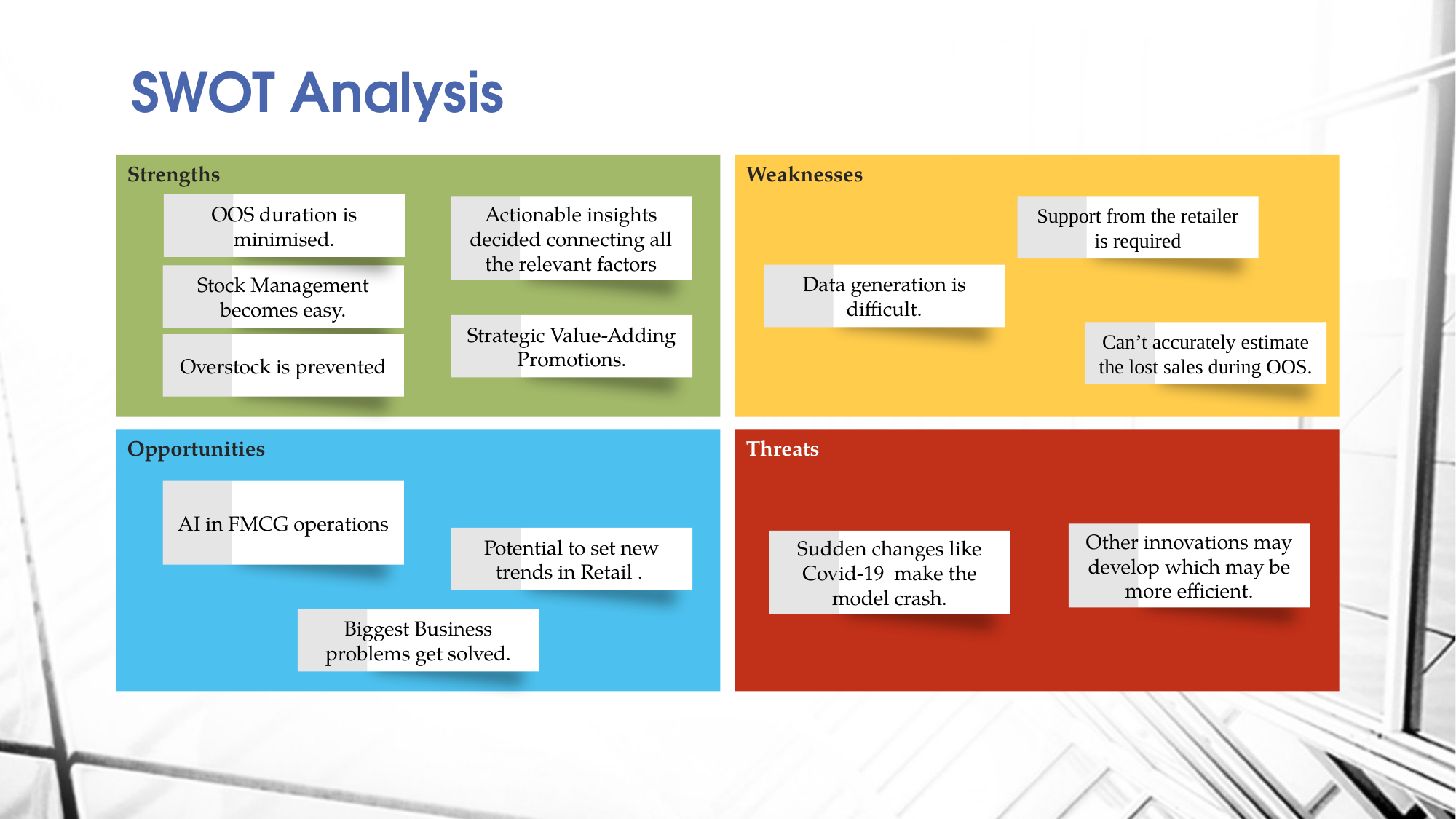

# SWOT Analysis
Strengths
Weaknesses
OOS duration is minimised.

Actionable insights decided connecting all the relevant factors

Support from the retailer is required

Data generation is difficult.

Stock Management becomes easy.

Strategic Value-Adding Promotions.

Can’t accurately estimate the lost sales during OOS.

Overstock is prevented

Opportunities
Threats
AI in FMCG operations

Other innovations may develop which may be more efficient.

Potential to set new trends in Retail .

Sudden changes like Covid-19  make the model crash.

Biggest Business problems get solved.